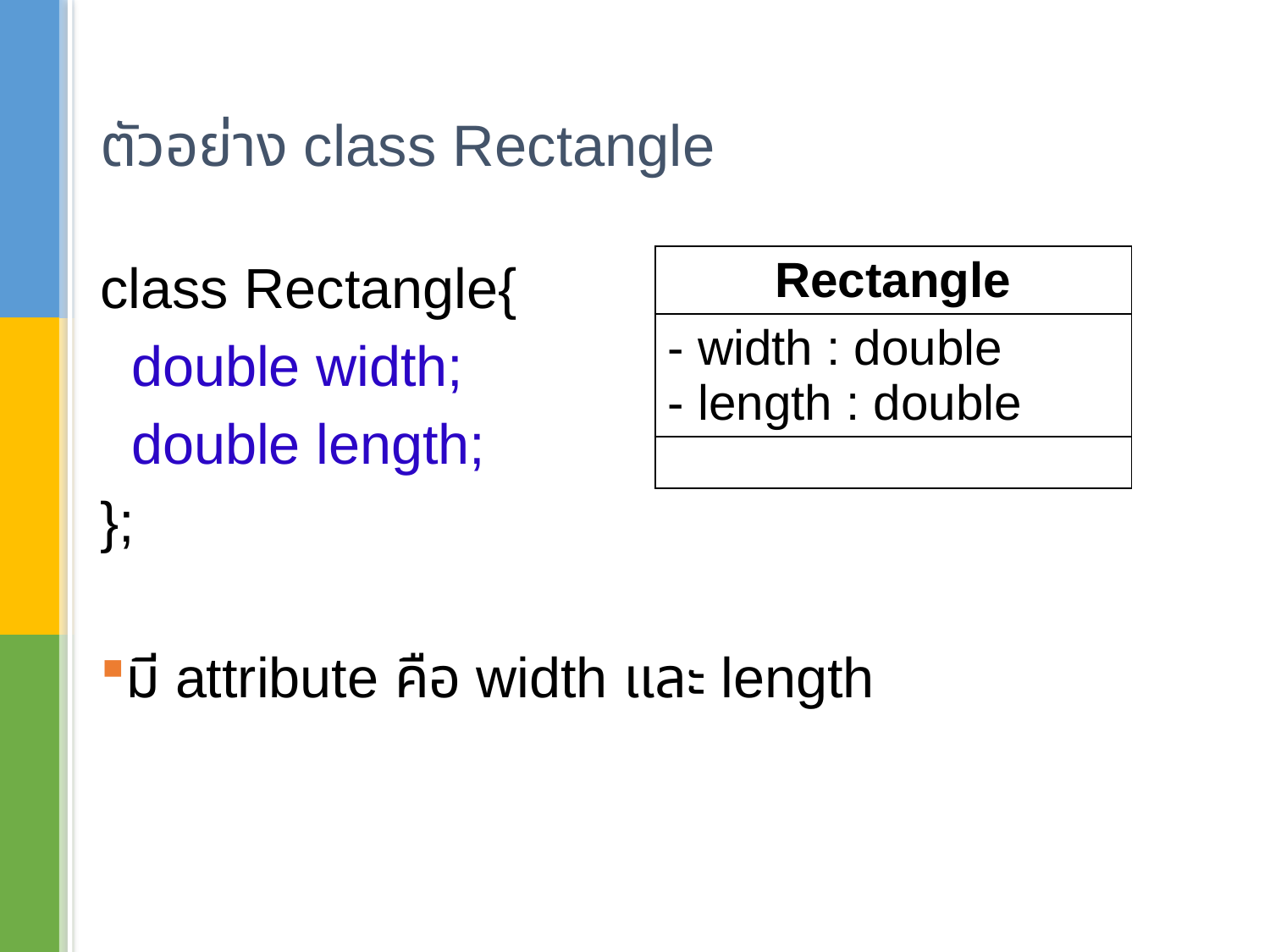

# ตัวอย่าง class Rectangle
| Rectangle |
| --- |
| - width : double - length : double |
|  |
class Rectangle{
  double width;
  double length;
};

มี attribute คือ width และ length